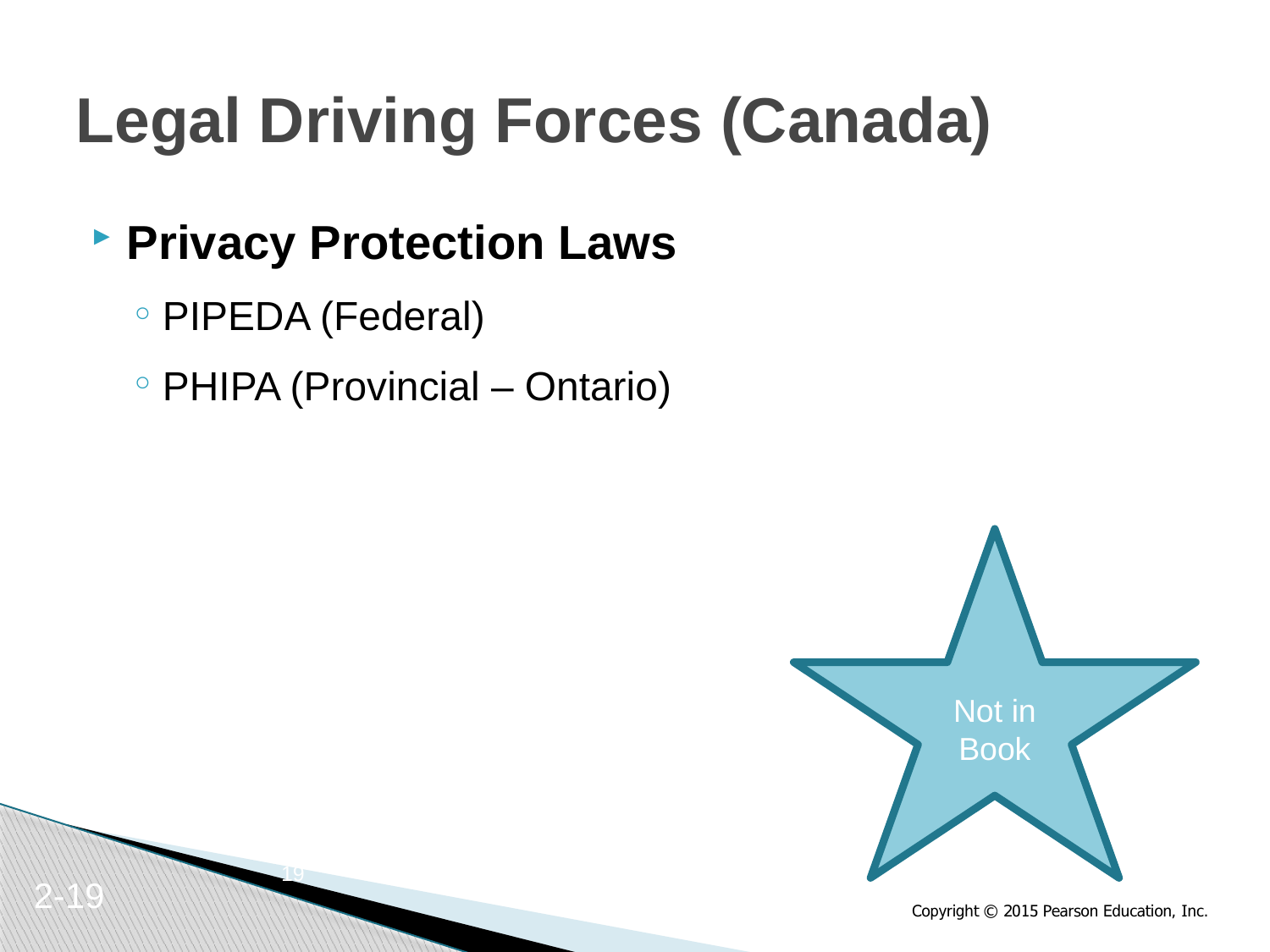

# Legal Driving Forces (Canada)
Privacy Protection Laws
PIPEDA (Federal)
PHIPA (Provincial – Ontario)

Not in Book
19